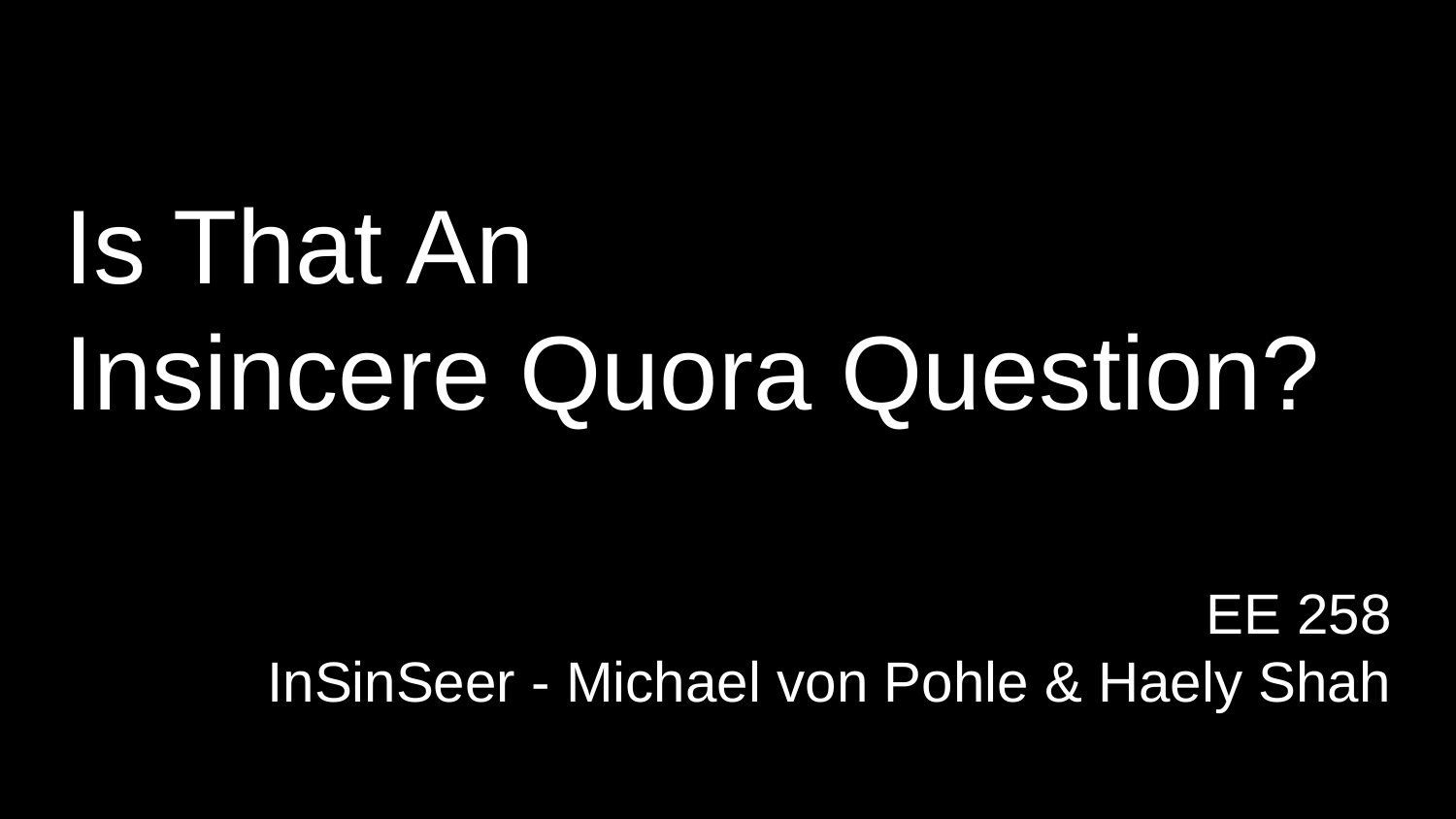

# Is That An
Insincere Quora Question?
EE 258
InSinSeer - Michael von Pohle & Haely Shah